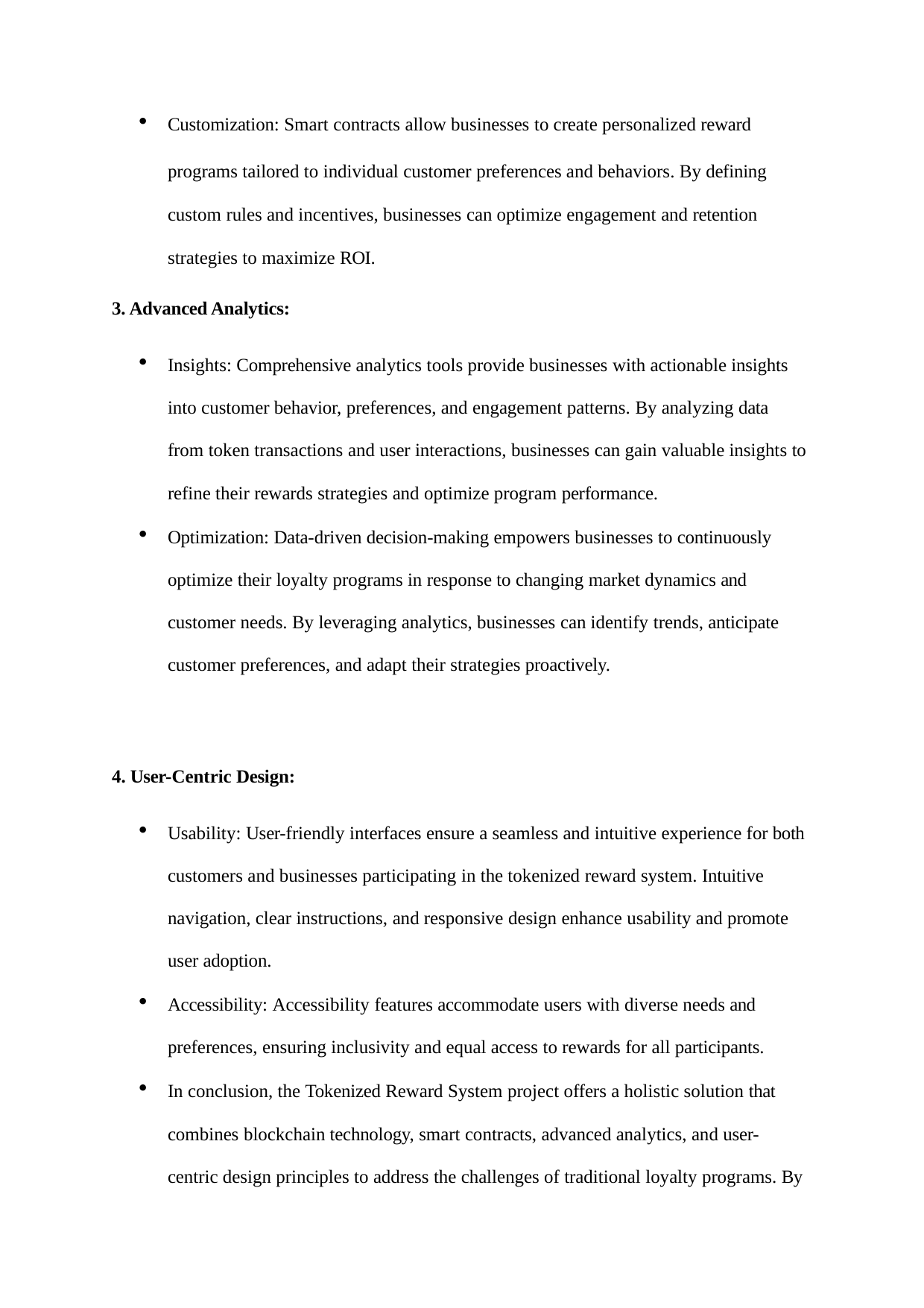

Customization: Smart contracts allow businesses to create personalized reward
programs tailored to individual customer preferences and behaviors. By defining custom rules and incentives, businesses can optimize engagement and retention strategies to maximize ROI.

Advanced Analytics:
Insights: Comprehensive analytics tools provide businesses with actionable insights into customer behavior, preferences, and engagement patterns. By analyzing data from token transactions and user interactions, businesses can gain valuable insights to refine their rewards strategies and optimize program performance.
Optimization: Data-driven decision-making empowers businesses to continuously optimize their loyalty programs in response to changing market dynamics and customer needs. By leveraging analytics, businesses can identify trends, anticipate customer preferences, and adapt their strategies proactively.
User-Centric Design:
Usability: User-friendly interfaces ensure a seamless and intuitive experience for both customers and businesses participating in the tokenized reward system. Intuitive navigation, clear instructions, and responsive design enhance usability and promote user adoption.
Accessibility: Accessibility features accommodate users with diverse needs and preferences, ensuring inclusivity and equal access to rewards for all participants.
In conclusion, the Tokenized Reward System project offers a holistic solution that combines blockchain technology, smart contracts, advanced analytics, and user- centric design principles to address the challenges of traditional loyalty programs. By